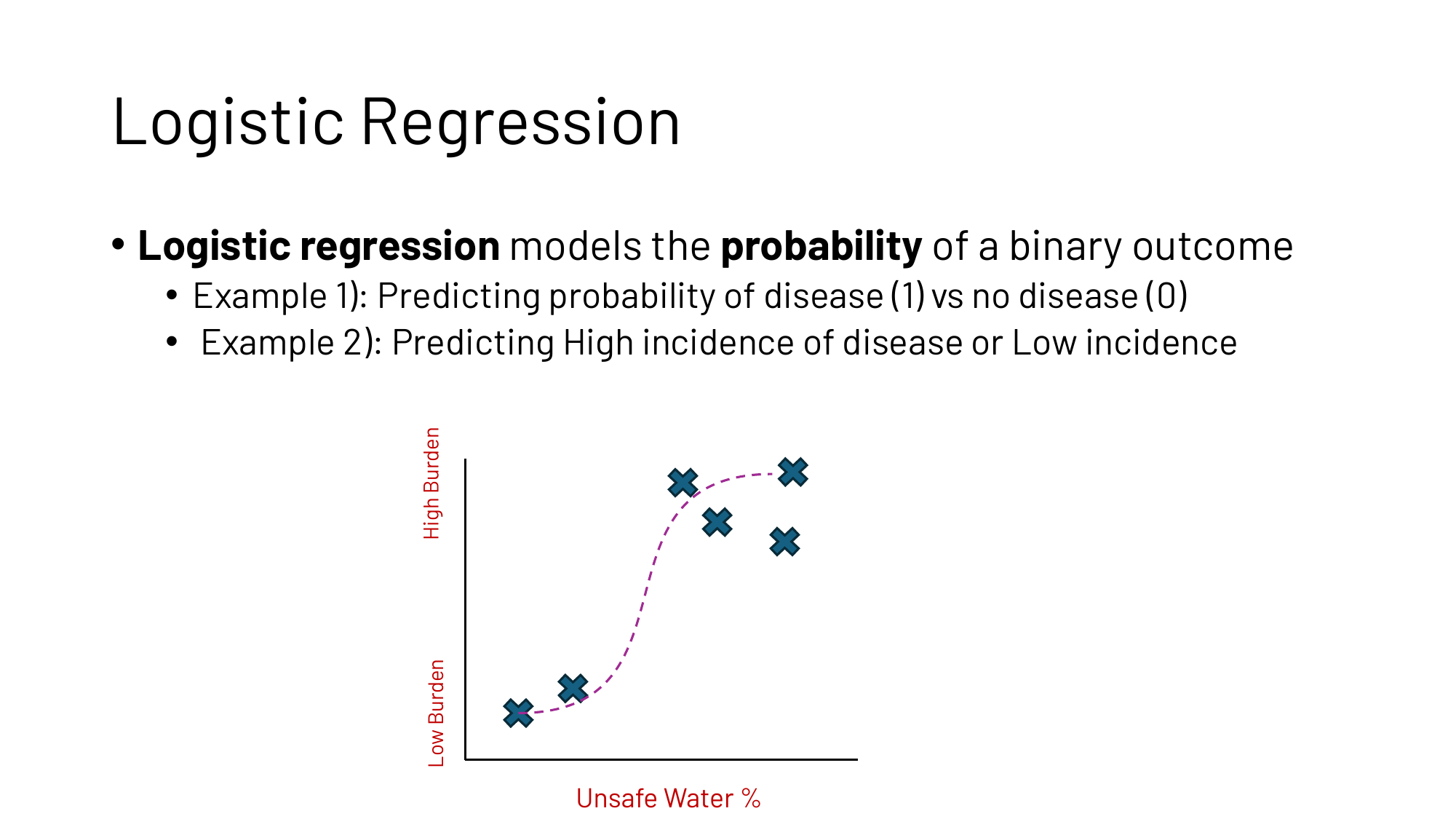

# Logistic Regression
Logistic regression models the probability of a binary outcome
Example 1): Predicting probability of disease (1) vs no disease (0)
 Example 2): Predicting High incidence of disease or Low incidence

High Burden

Low Burden

Unsafe Water %